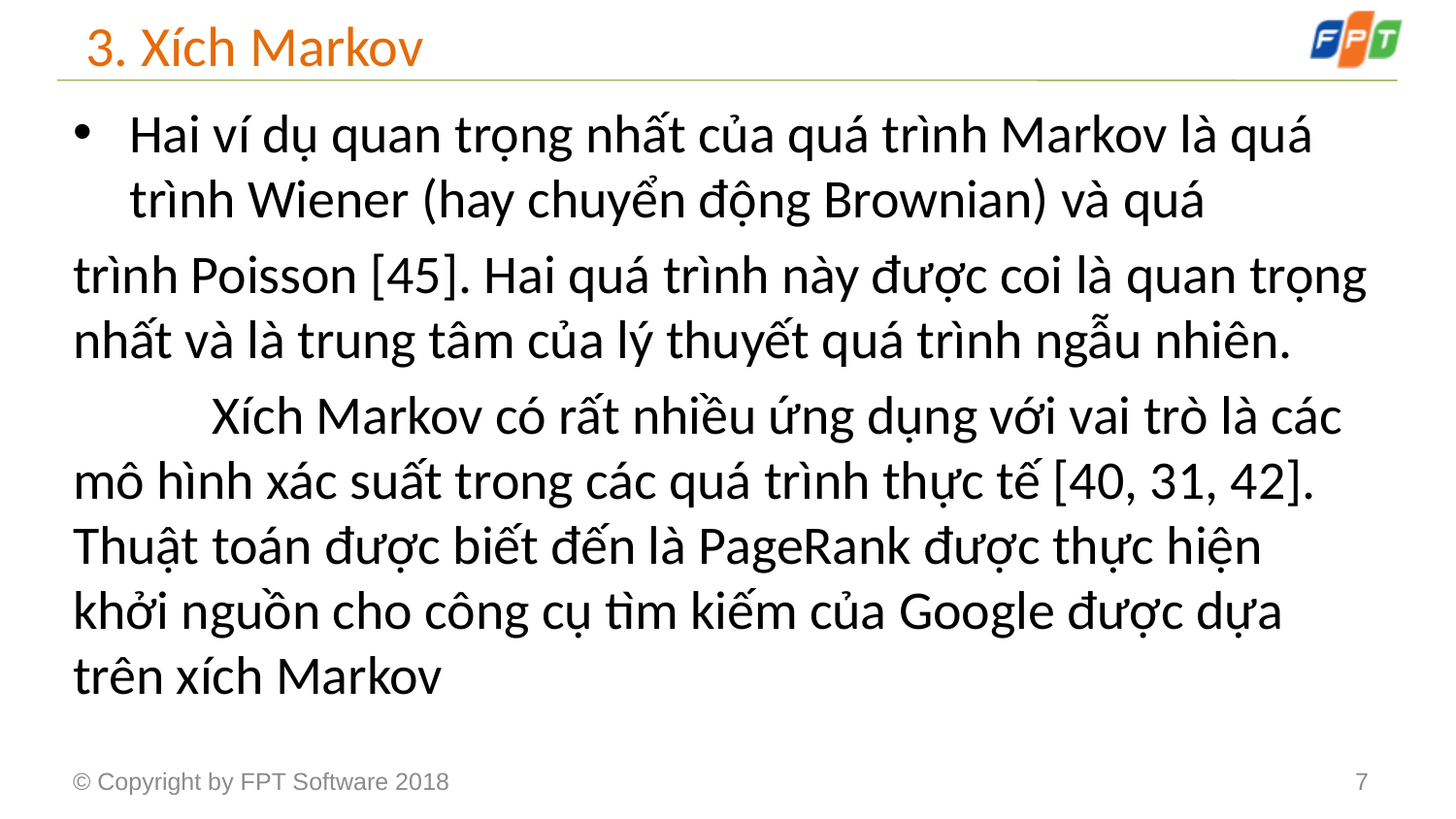

# 3. Xích Markov
Hai ví dụ quan trọng nhất của quá trình Markov là quá trình Wiener (hay chuyển động Brownian) và quá
trình Poisson [45]. Hai quá trình này được coi là quan trọng nhất và là trung tâm của lý thuyết quá trình ngẫu nhiên.
	Xích Markov có rất nhiều ứng dụng với vai trò là các mô hình xác suất trong các quá trình thực tế [40, 31, 42]. Thuật toán được biết đến là PageRank được thực hiện khởi nguồn cho công cụ tìm kiếm của Google được dựa trên xích Markov

© Copyright by FPT Software 2018
7